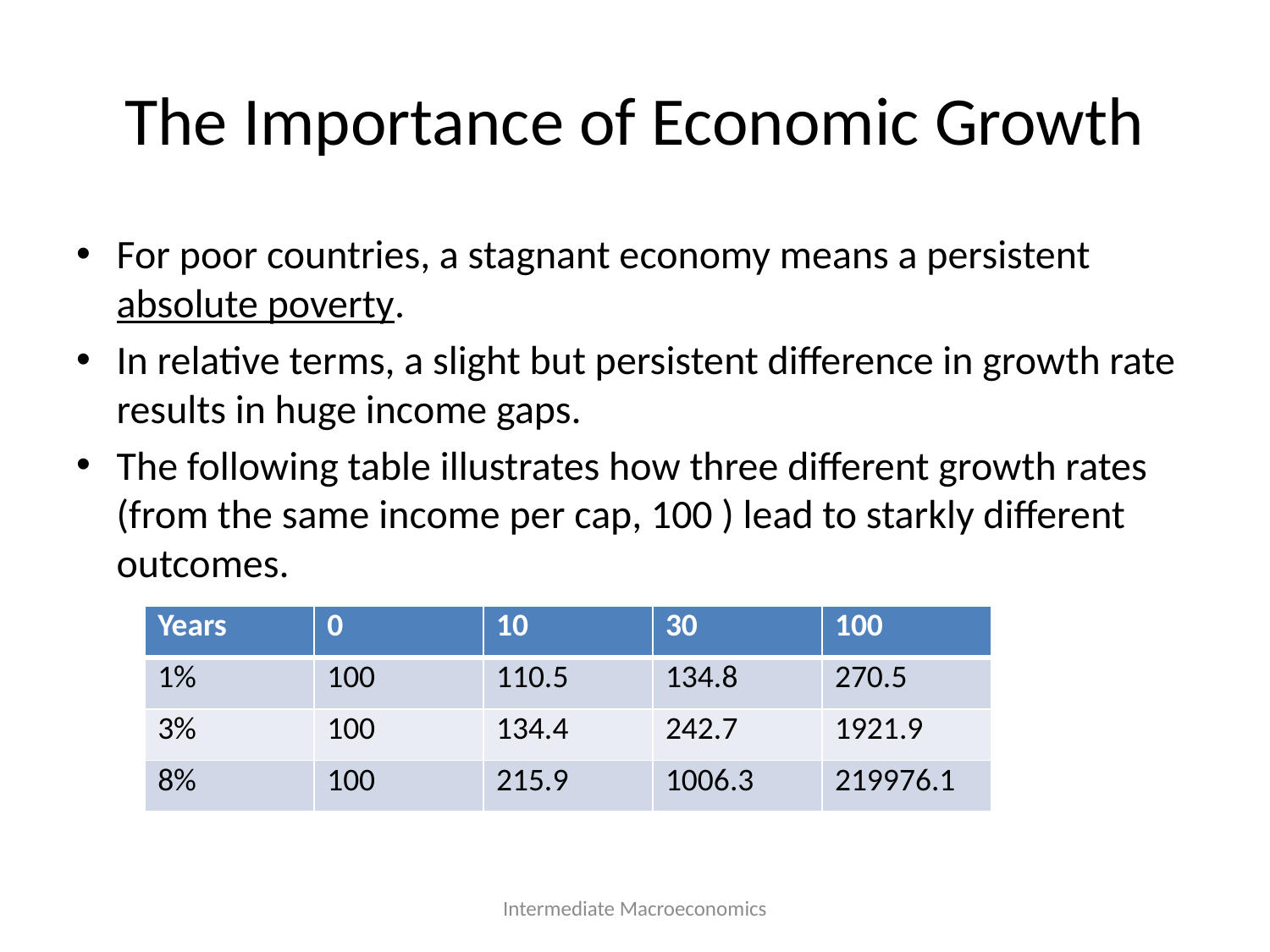

# The Importance of Economic Growth
For poor countries, a stagnant economy means a persistent absolute poverty.
In relative terms, a slight but persistent difference in growth rate results in huge income gaps.
The following table illustrates how three different growth rates (from the same income per cap, 100 ) lead to starkly different outcomes.

| Years | 0 | 10 | 30 | 100 |
| --- | --- | --- | --- | --- |
| 1% | 100 | 110.5 | 134.8 | 270.5 |
| 3% | 100 | 134.4 | 242.7 | 1921.9 |
| 8% | 100 | 215.9 | 1006.3 | 219976.1 |
Intermediate Macroeconomics